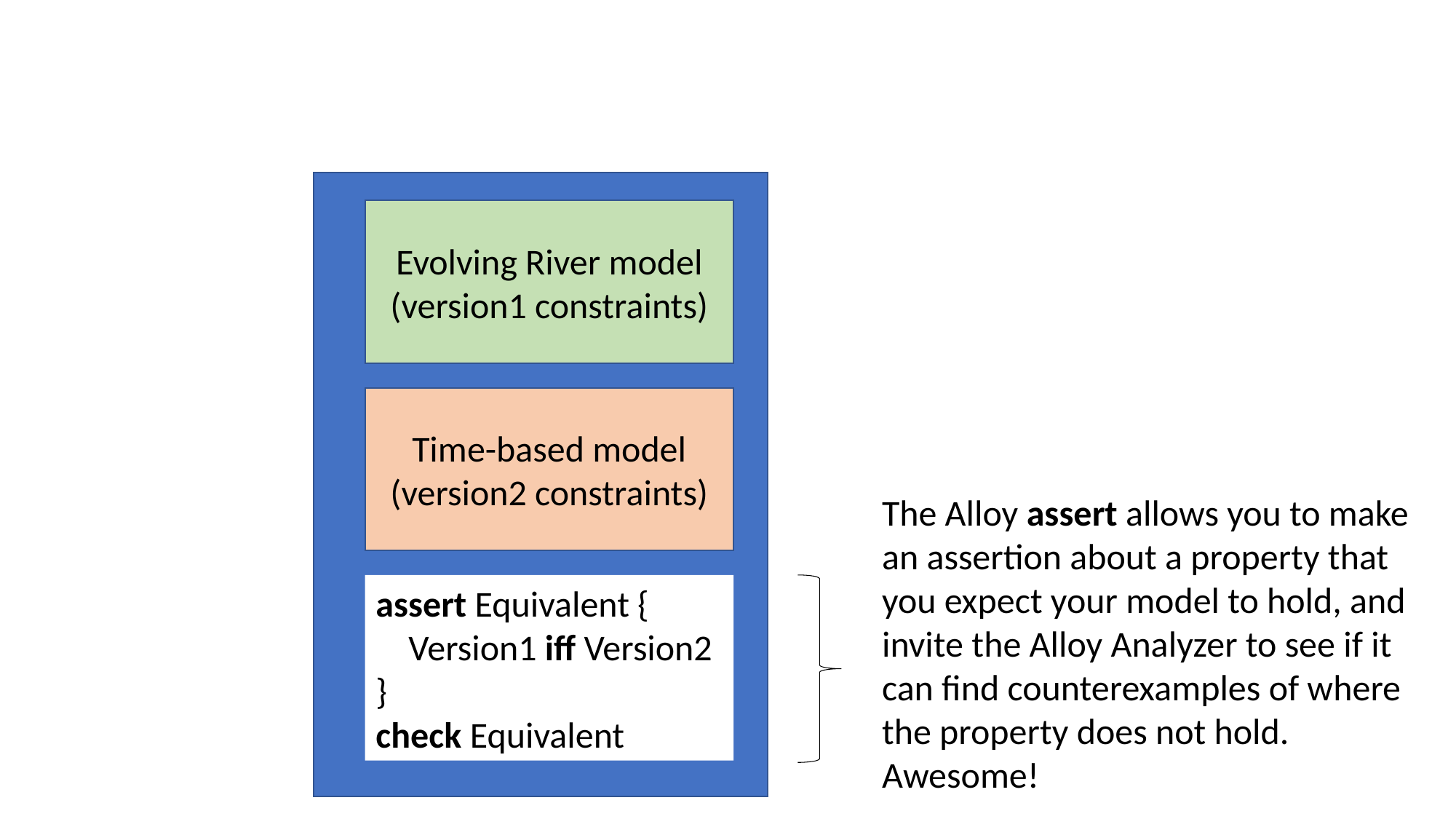

Evolving River model
(version1 constraints)
Time-based model
(version2 constraints)
The Alloy assert allows you to make an assertion about a property that you expect your model to hold, and invite the Alloy Analyzer to see if it can find counterexamples of where the property does not hold. Awesome!
assert Equivalent {
    Version1 iff Version2
}
check Equivalent